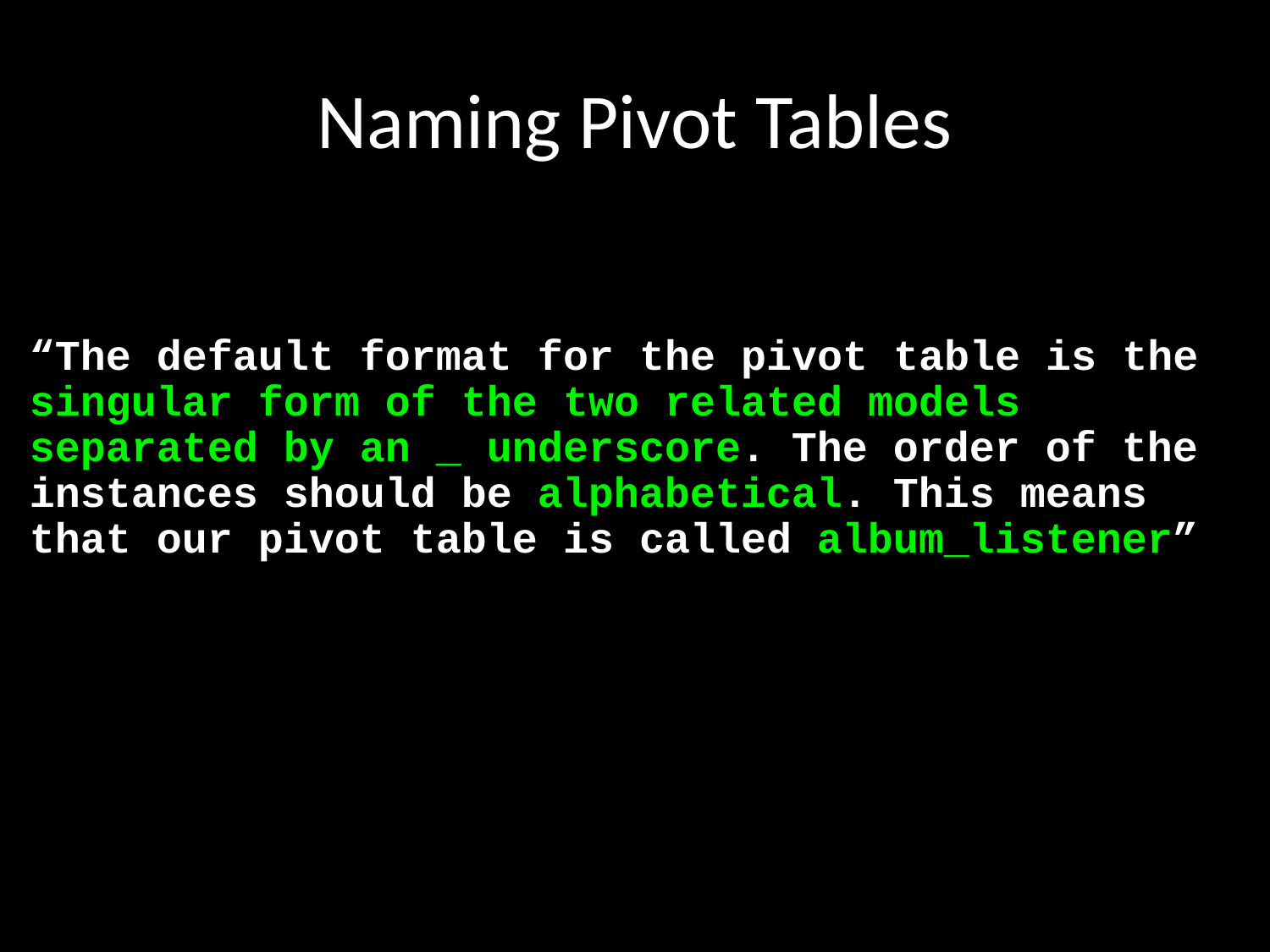

# Naming Pivot Tables

“The default format for the pivot table is the singular form of the two related models separated by an _ underscore. The order of the instances should be alphabetical. This means that our pivot table is called album_listener”